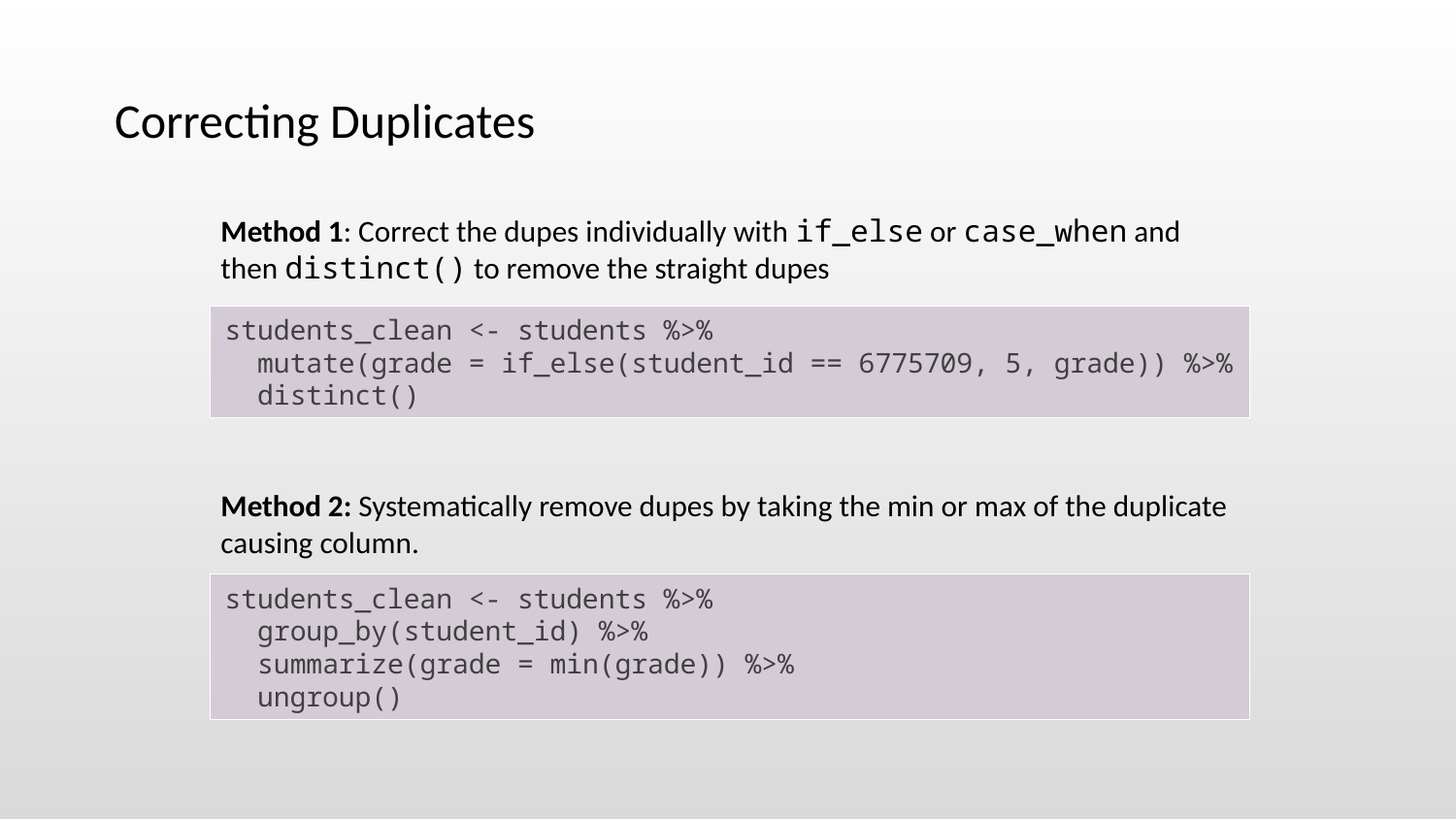

# Correcting Duplicates
Method 1: Correct the dupes individually with if_else or case_when and then distinct() to remove the straight dupes
students_clean <- students %>%
  mutate(grade = if_else(student_id == 6775709, 5, grade)) %>%
  distinct()
Method 2: Systematically remove dupes by taking the min or max of the duplicate causing column.
students_clean <- students %>%
  group_by(student_id) %>%
  summarize(grade = min(grade)) %>%
  ungroup()